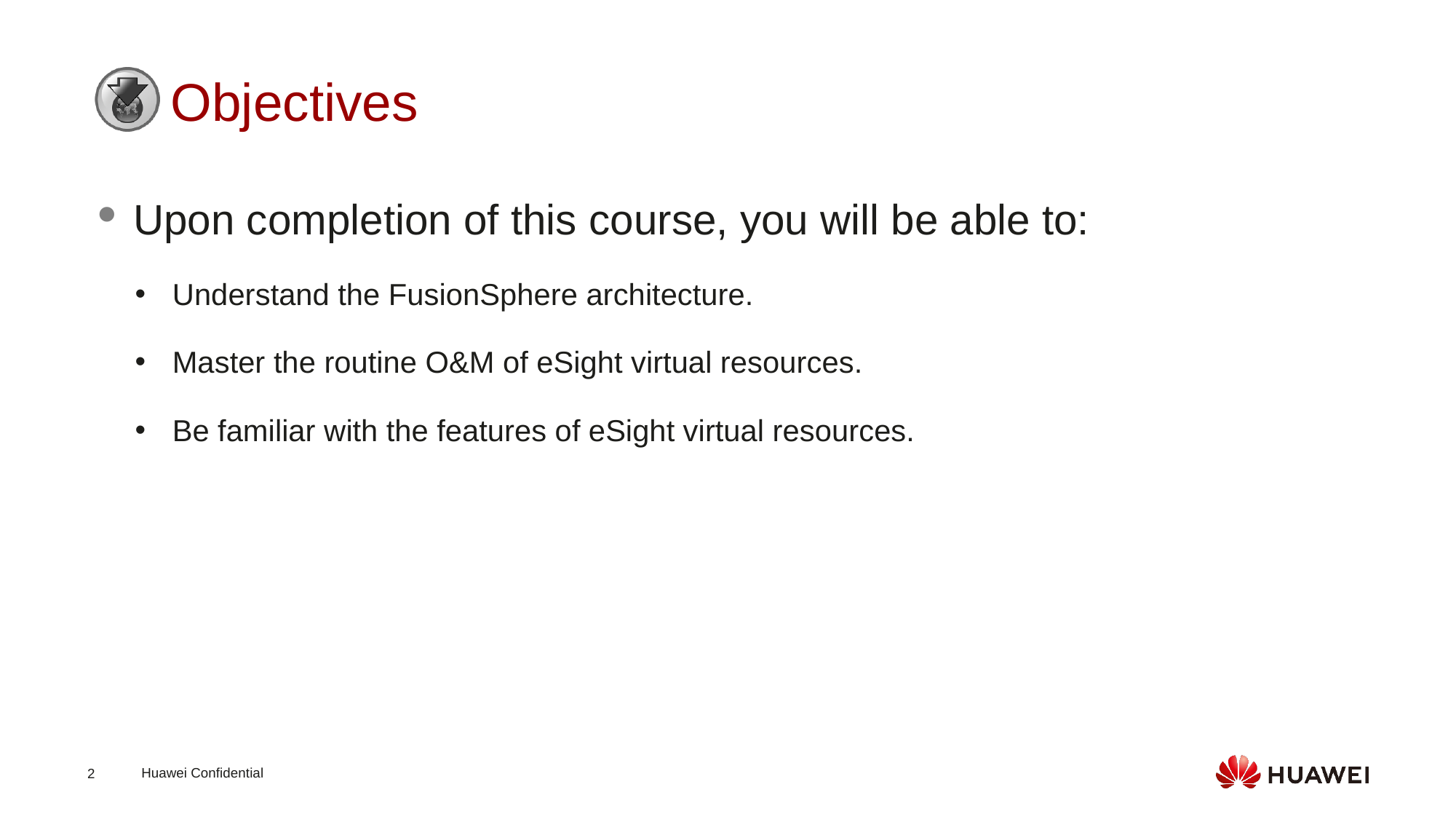

Upon completion of this course, you will be able to:
Understand the FusionSphere architecture.
Master the routine O&M of eSight virtual resources.
Be familiar with the features of eSight virtual resources.